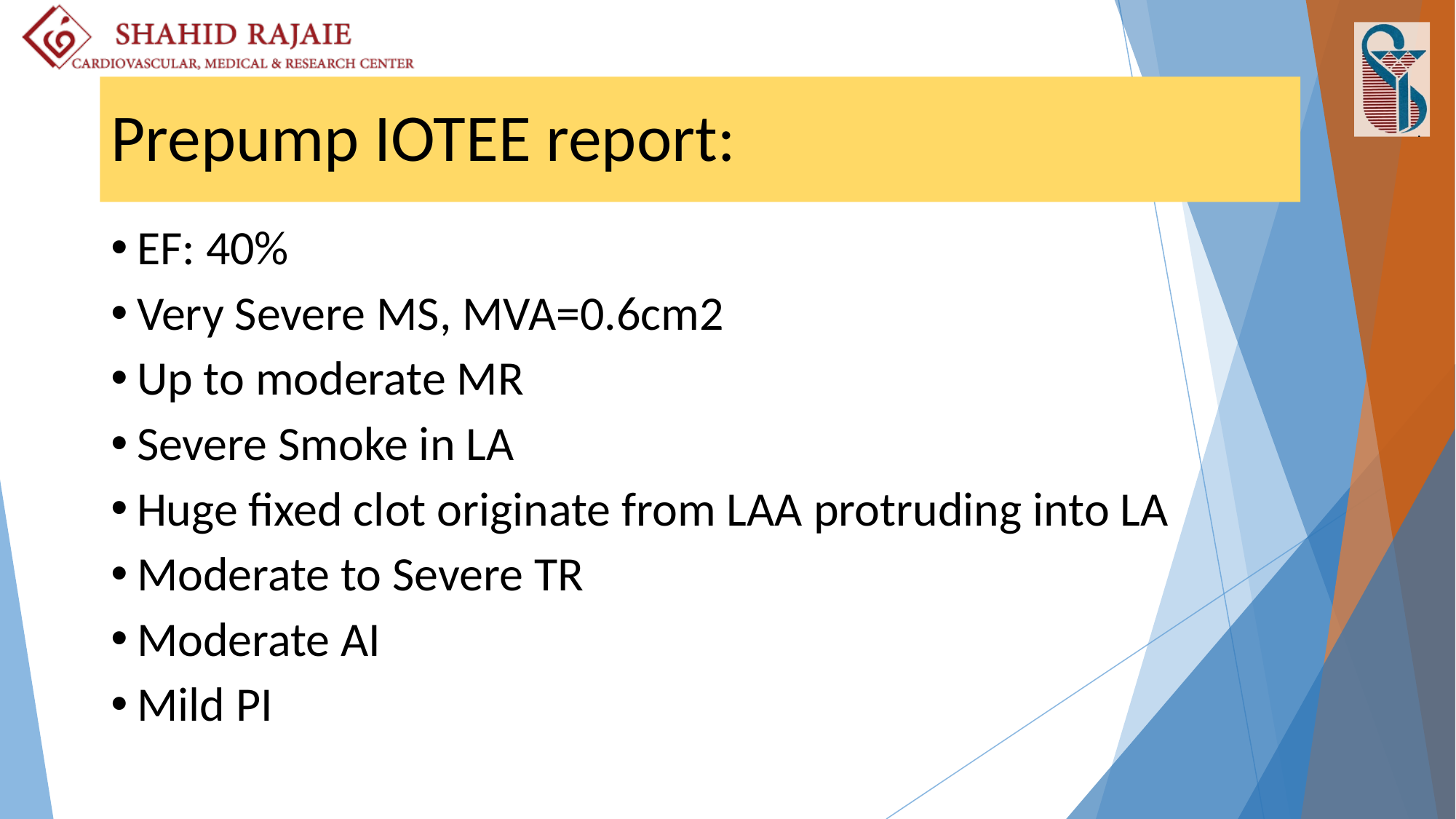

# Prepump IOTEE report:
EF: 40%
Very Severe MS, MVA=0.6cm2
Up to moderate MR
Severe Smoke in LA
Huge fixed clot originate from LAA protruding into LA
Moderate to Severe TR
Moderate AI
Mild PI